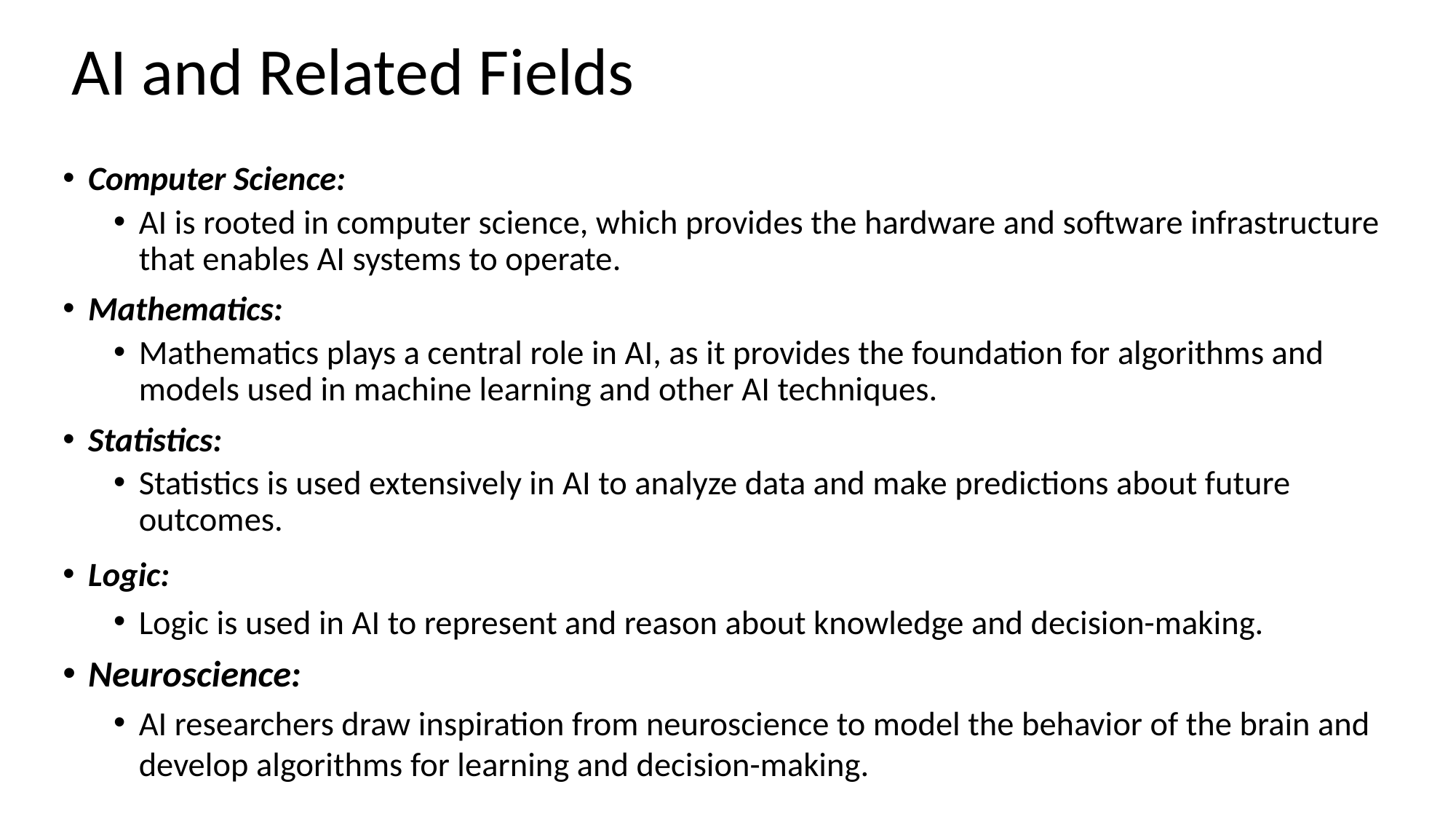

# AI and Related Fields
Computer Science:
AI is rooted in computer science, which provides the hardware and software infrastructure that enables AI systems to operate.
Mathematics:
Mathematics plays a central role in AI, as it provides the foundation for algorithms and models used in machine learning and other AI techniques.
Statistics:
Statistics is used extensively in AI to analyze data and make predictions about future outcomes.
Logic:
Logic is used in AI to represent and reason about knowledge and decision-making.
Neuroscience:
AI researchers draw inspiration from neuroscience to model the behavior of the brain and develop algorithms for learning and decision-making.